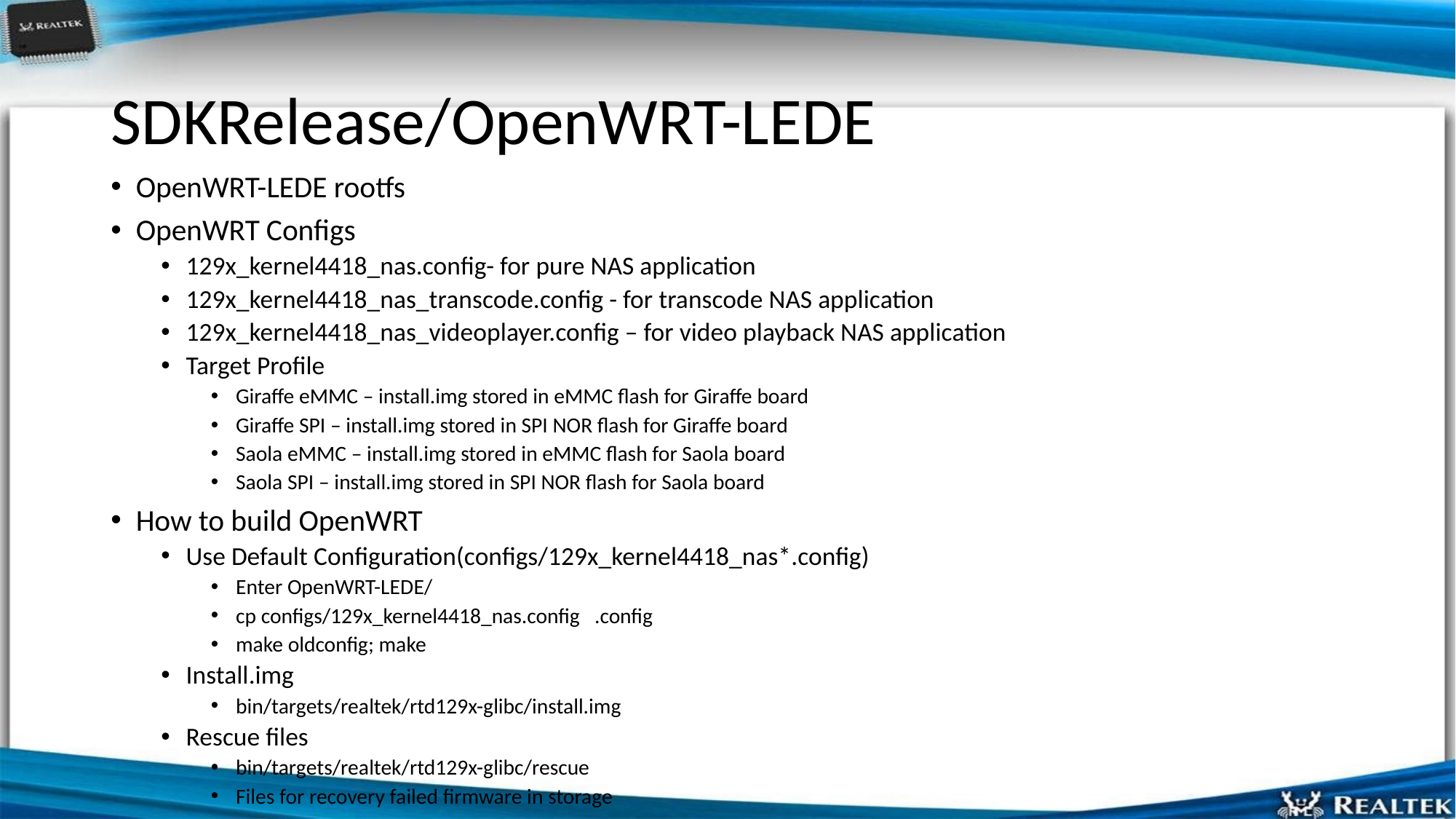

# SDKRelease/OpenWRT-LEDE
OpenWRT-LEDE rootfs
OpenWRT Configs
129x_kernel4418_nas.config- for pure NAS application
129x_kernel4418_nas_transcode.config - for transcode NAS application
129x_kernel4418_nas_videoplayer.config – for video playback NAS application
Target Profile
Giraffe eMMC – install.img stored in eMMC flash for Giraffe board
Giraffe SPI – install.img stored in SPI NOR flash for Giraffe board
Saola eMMC – install.img stored in eMMC flash for Saola board
Saola SPI – install.img stored in SPI NOR flash for Saola board
How to build OpenWRT
Use Default Configuration(configs/129x_kernel4418_nas*.config)
Enter OpenWRT-LEDE/
cp configs/129x_kernel4418_nas.config   .config
make oldconfig; make
Install.img
bin/targets/realtek/rtd129x-glibc/install.img
Rescue files
bin/targets/realtek/rtd129x-glibc/rescue
Files for recovery failed firmware in storage